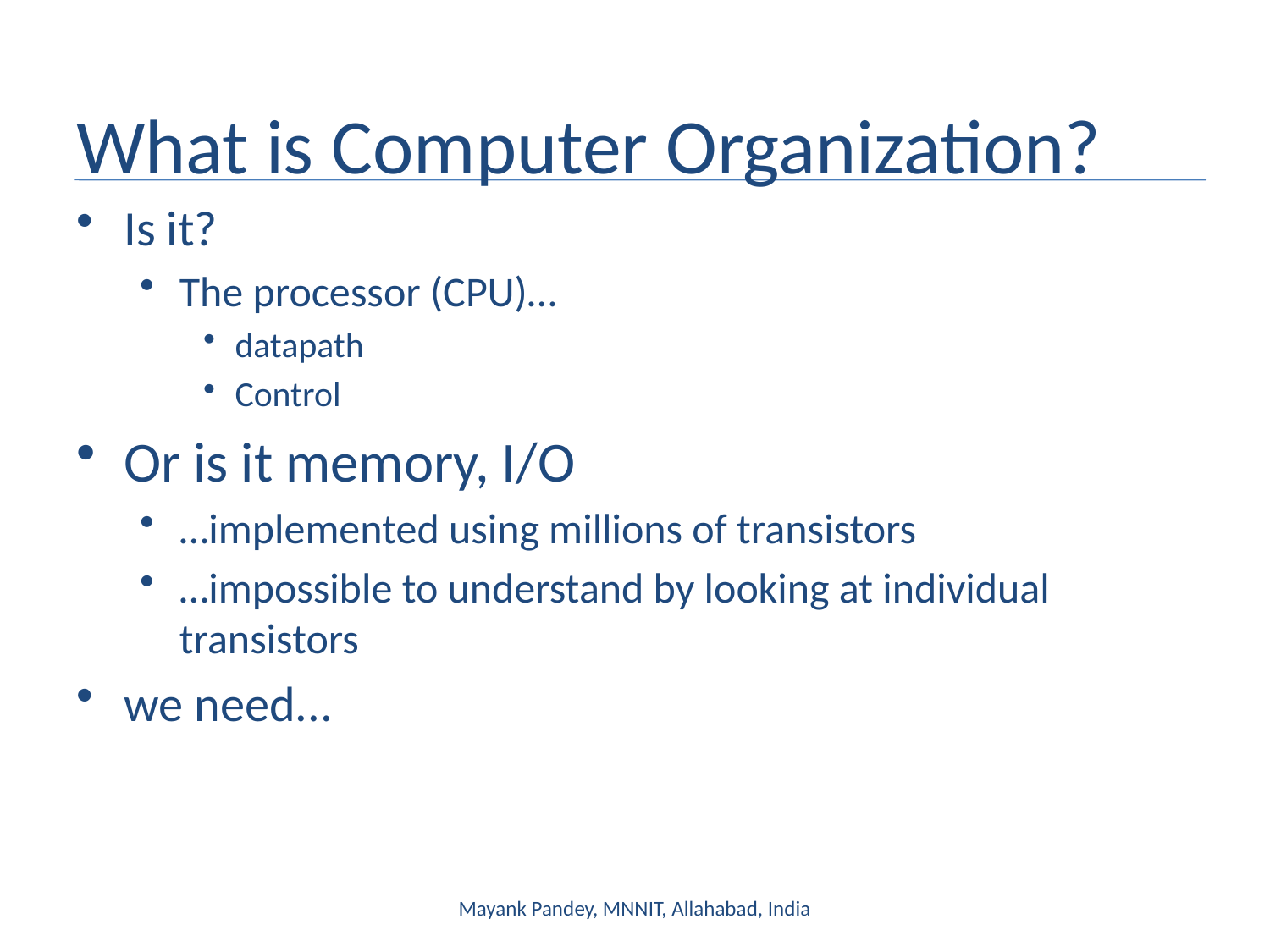

# What is Computer Organization?
Is it?
The processor (CPU)…
datapath
Control
Or is it memory, I/O
…implemented using millions of transistors
…impossible to understand by looking at individual transistors
we need...

Mayank Pandey, MNNIT, Allahabad, India